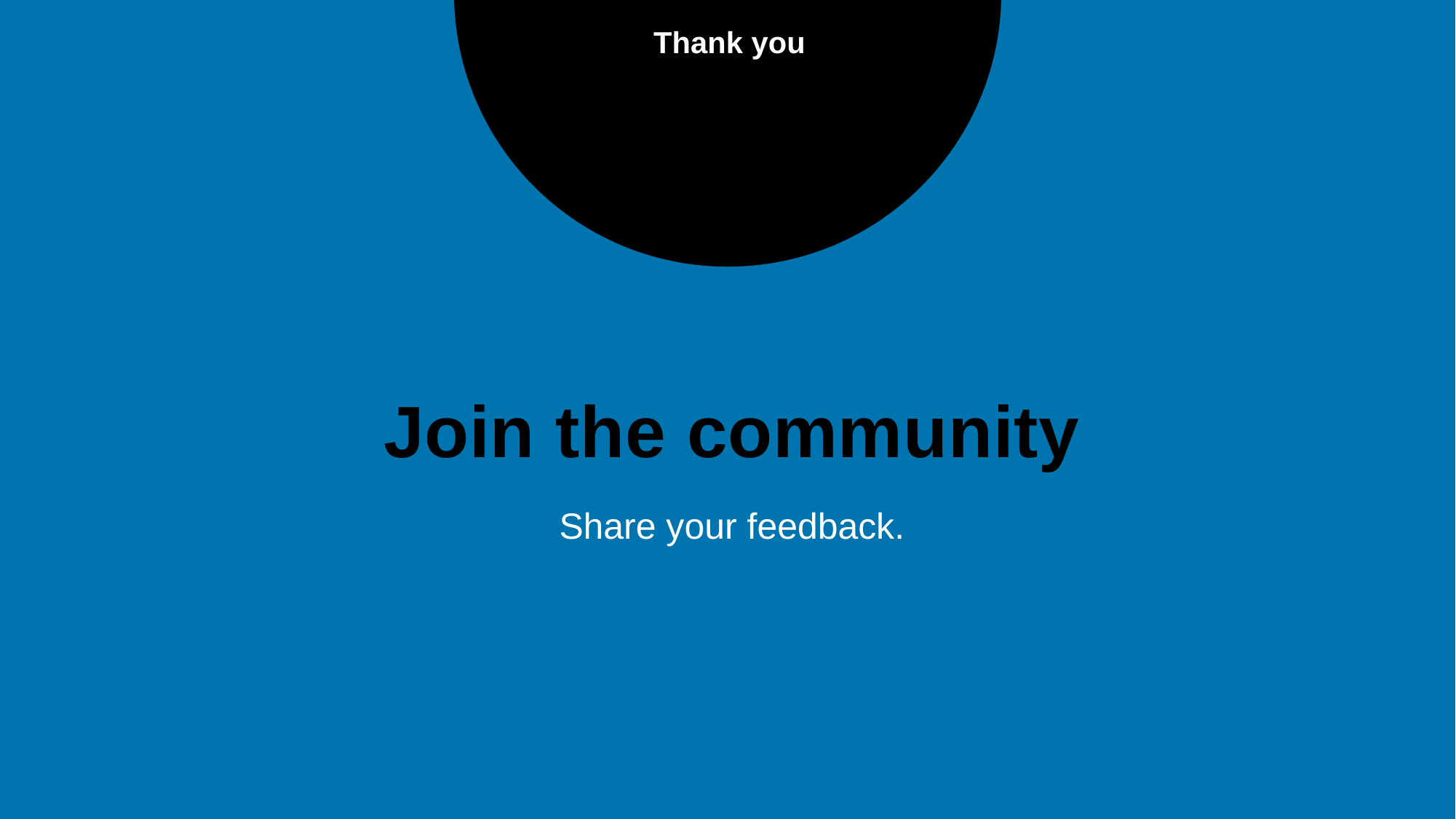

Thank you
# Join the community
Share your feedback.